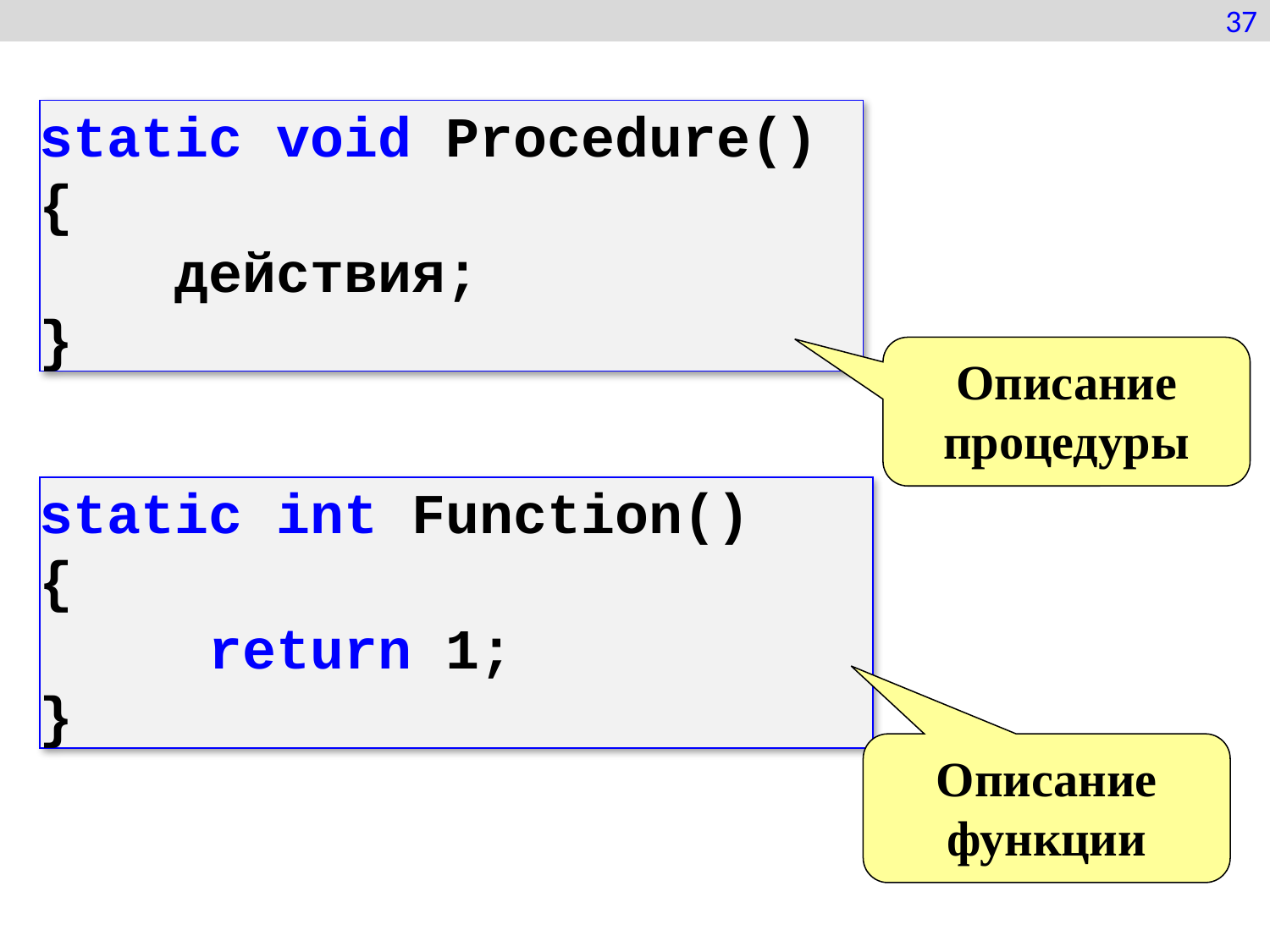

37
static void Procedure()
{
    действия;
}
Описание процедуры
static int Function()
{
     return 1;
}
Описание функции